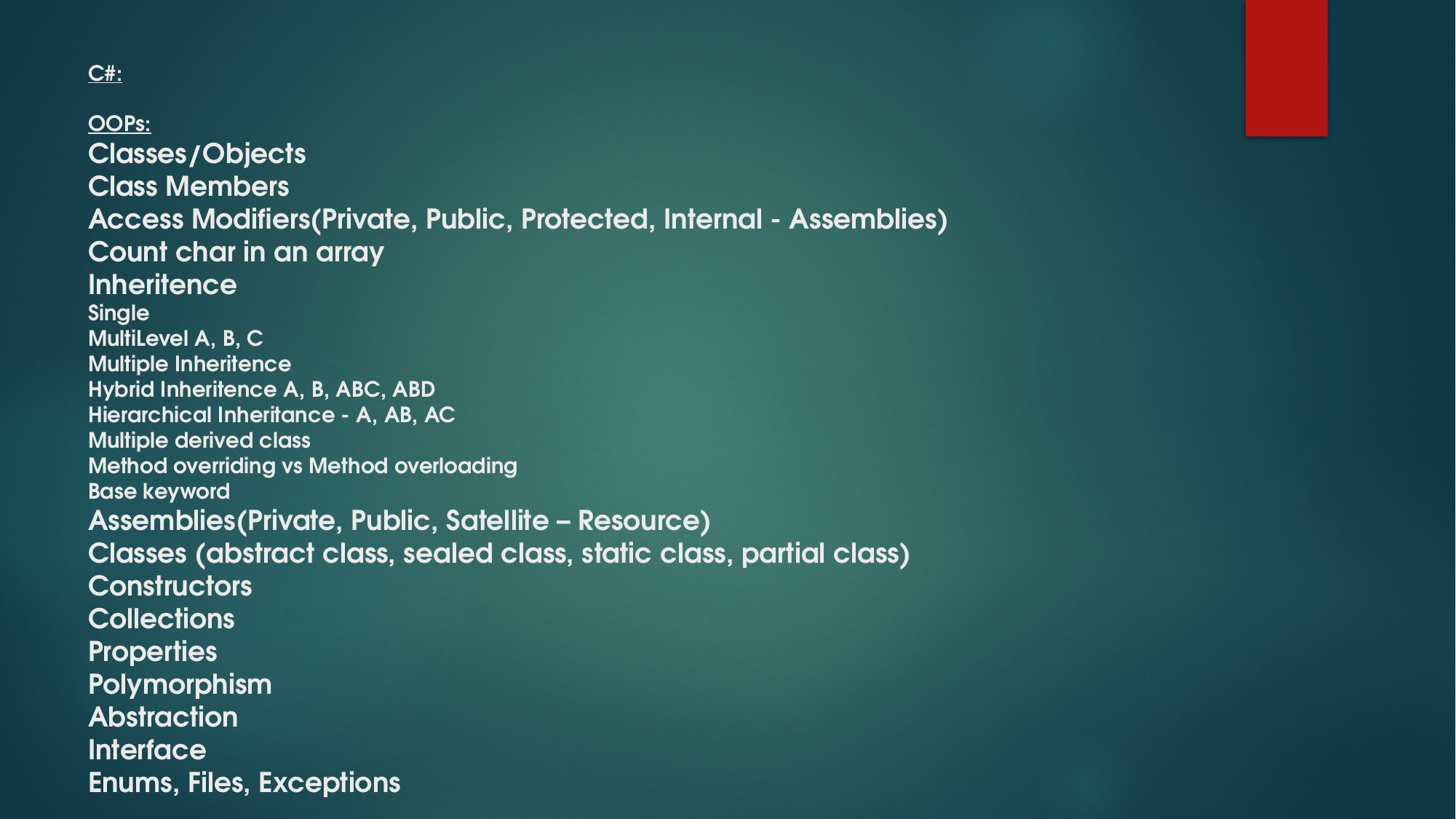

# C#: OOPs: Classes/Objects Class Members Access Modifiers(Private, Public, Protected, Internal - Assemblies) Count char in an array Inheritence Single MultiLevel A, B, C Multiple Inheritence Hybrid Inheritence A, B, ABC, ABD Hierarchical Inheritance - A, AB, AC Multiple derived class Method overriding vs Method overloading Base keyword Assemblies(Private, Public, Satellite – Resource) Classes (abstract class, sealed class, static class, partial class) Constructors Collections
Properties
Polymorphism
Abstraction
Interface
Enums, Files, Exceptions